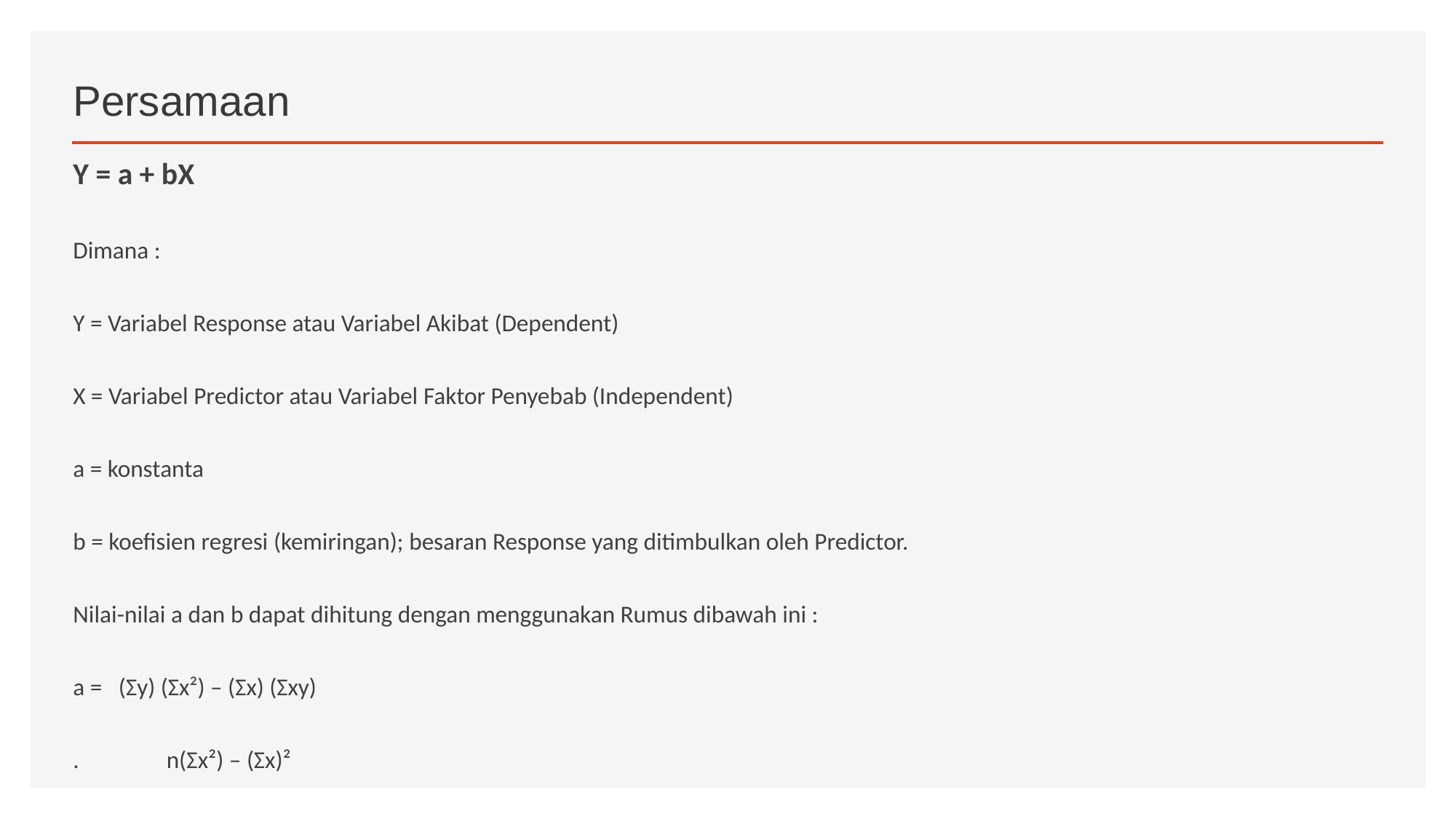

# Persamaan
Y = a + bX
Dimana :
Y = Variabel Response atau Variabel Akibat (Dependent)
X = Variabel Predictor atau Variabel Faktor Penyebab (Independent)
a = konstanta
b = koefisien regresi (kemiringan); besaran Response yang ditimbulkan oleh Predictor.
Nilai-nilai a dan b dapat dihitung dengan menggunakan Rumus dibawah ini :
a =   (Σy) (Σx²) – (Σx) (Σxy)
.                n(Σx²) – (Σx)²
b =   n(Σxy) – (Σx) (Σy)